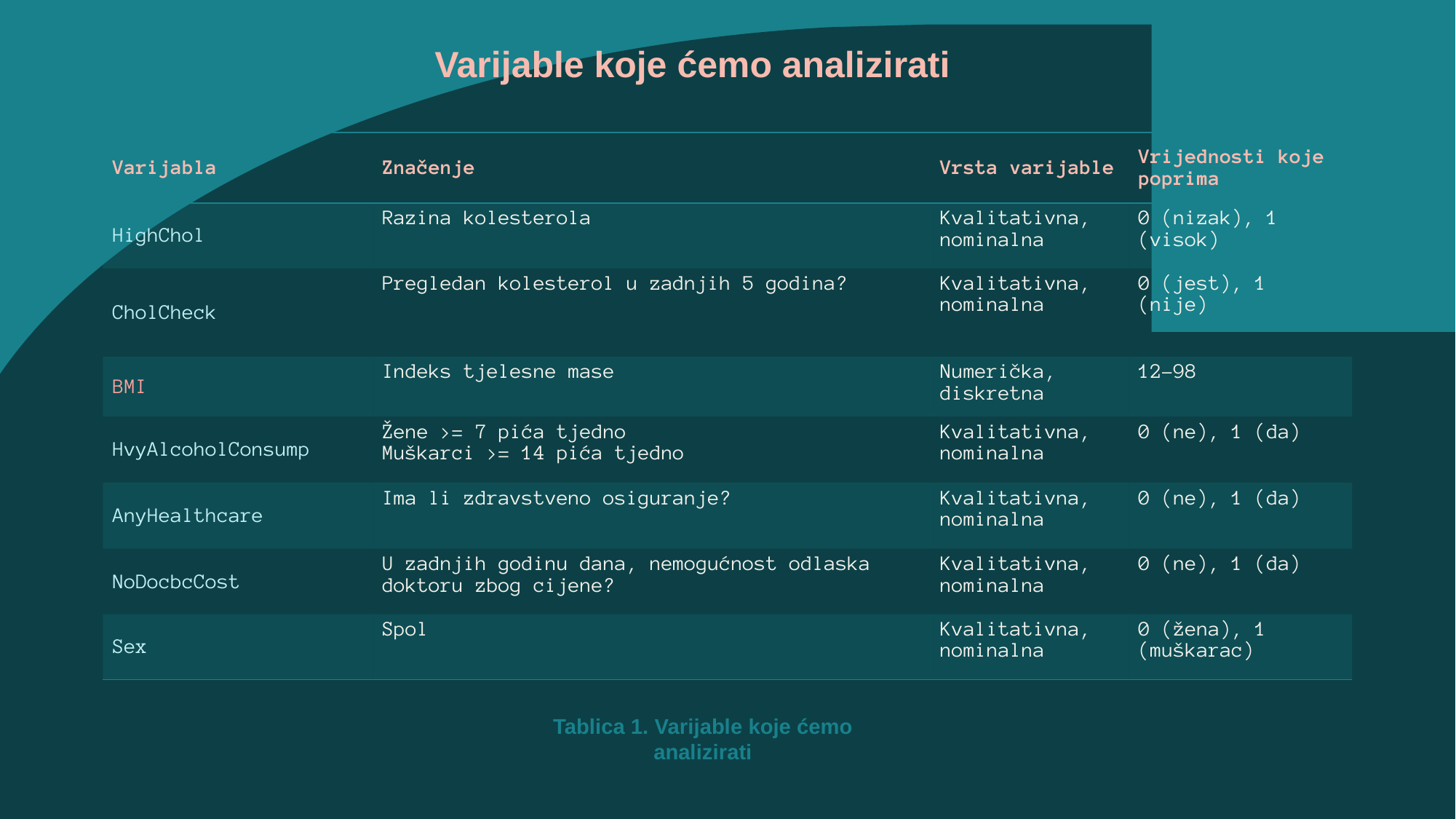

Varijable koje ćemo analizirati
| Varijabla | Značenje | Vrsta varijable | Vrijednosti koje poprima |
| --- | --- | --- | --- |
| HighChol | Razina kolesterola | Kvalitativna, nominalna | 0 (nizak), 1 (visok) |
| CholCheck | Pregledan kolesterol u zadnjih 5 godina? | Kvalitativna, nominalna | 0 (jest), 1 (nije) |
| BMI | Indeks tjelesne mase | Numerička, diskretna | 12-98 |
| HvyAlcoholConsump | Žene >= 7 pića tjedno Muškarci >= 14 pića tjedno | Kvalitativna, nominalna | 0 (ne), 1 (da) |
| AnyHealthcare | Ima li zdravstveno osiguranje? | Kvalitativna, nominalna | 0 (ne), 1 (da) |
| NoDocbcCost | U zadnjih godinu dana, nemogućnost odlaska doktoru zbog cijene? | Kvalitativna, nominalna | 0 (ne), 1 (da) |
| Sex | Spol | Kvalitativna, nominalna | 0 (žena), 1 (muškarac) |

Tablica 1. Varijable koje ćemo analizirati
4